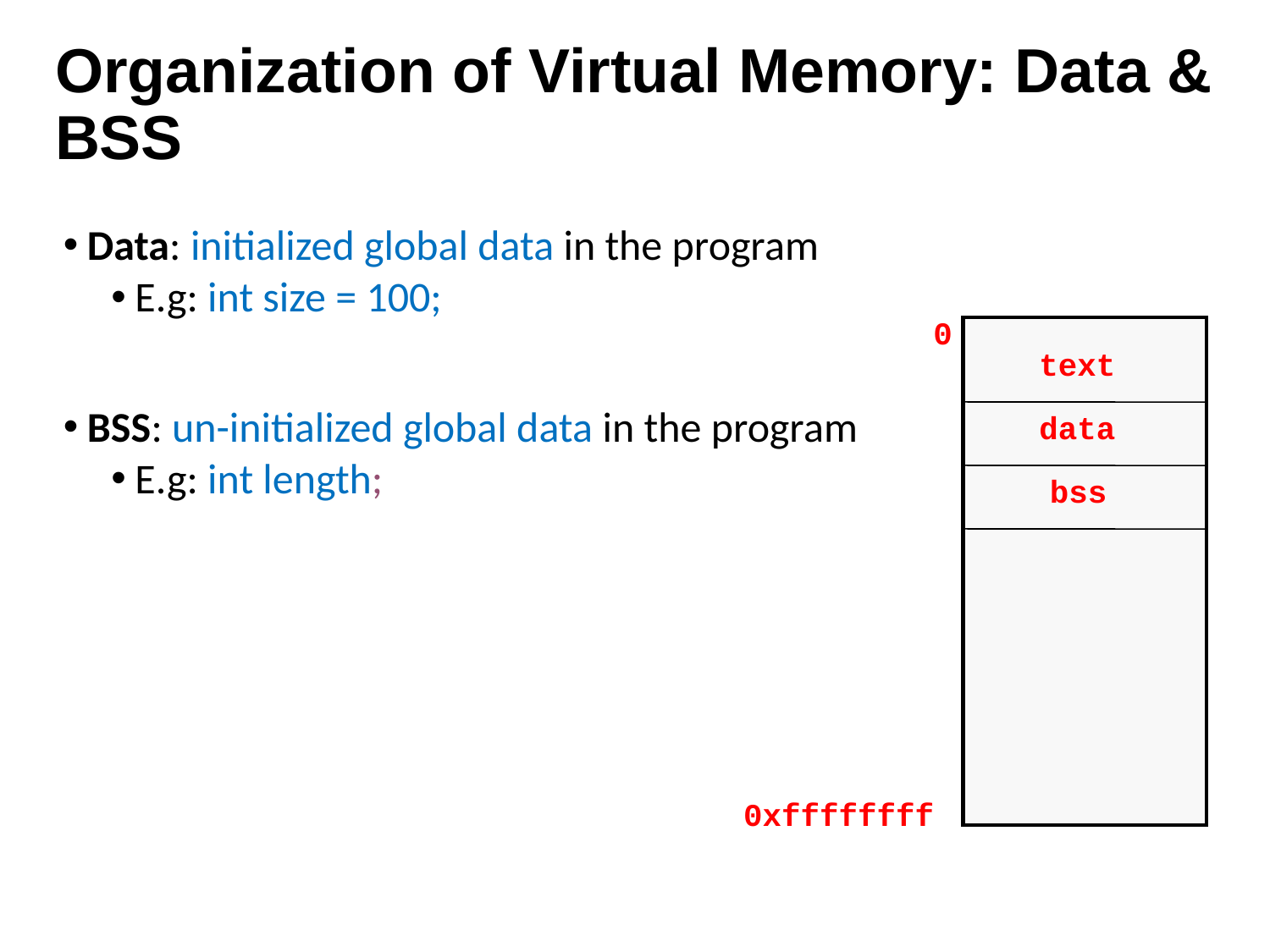

# Organization of Virtual Memory: Data & BSS
Data: initialized global data in the program
E.g: int size = 100;

BSS: un-initialized global data in the program
E.g: int length;
0

text

data

bss

0xffffffff